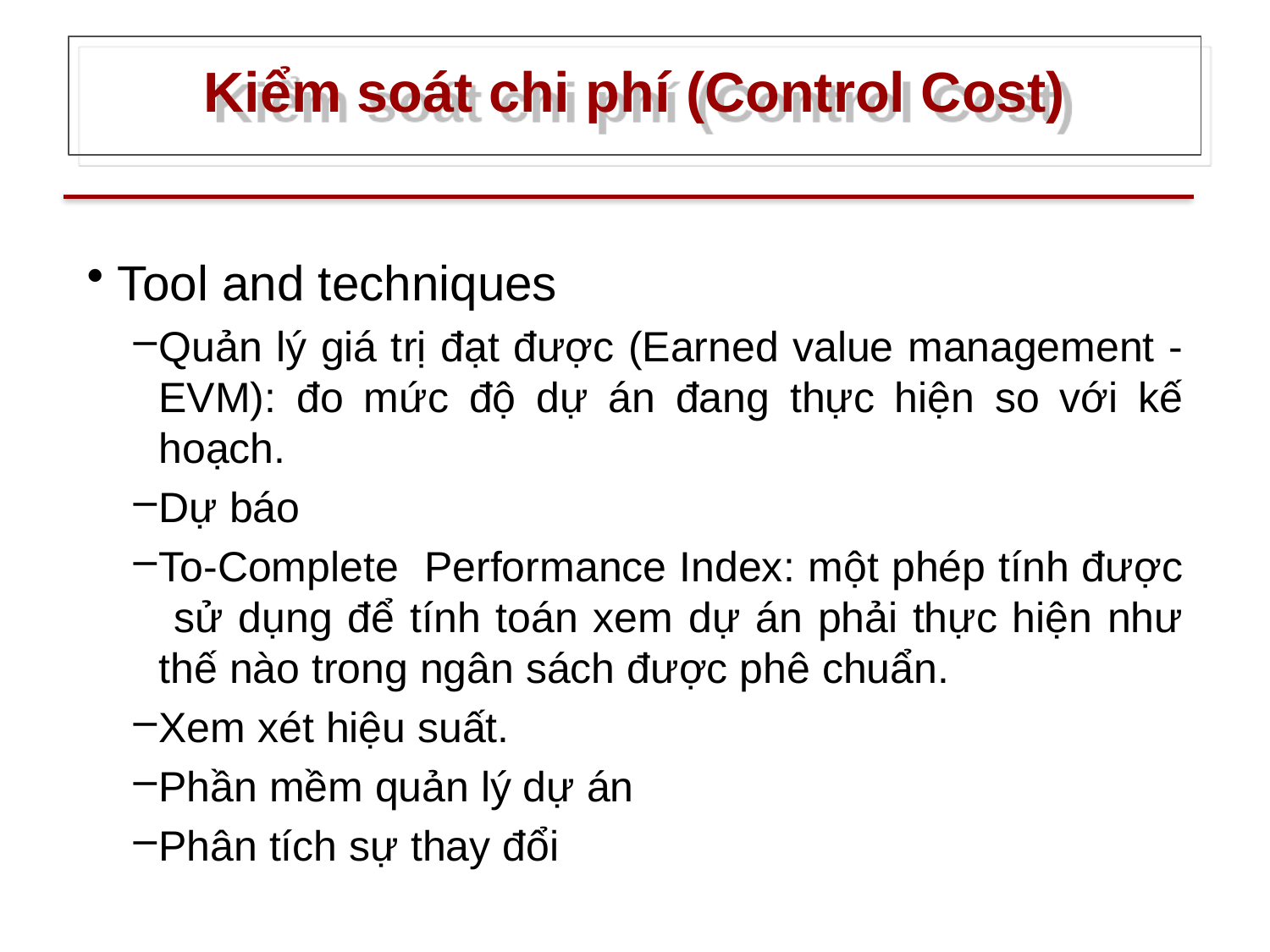

# Kiểm soát chi phí (Control Cost)
Tool and techniques
Quản lý giá trị đạt được (Earned value management -EVM): đo mức độ dự án đang thực hiện so với kế hoạch.
Dự báo
To-Complete  Performance Index: một phép tính được  sử dụng để tính toán xem dự án phải thực hiện như thế nào trong ngân sách được phê chuẩn.
Xem xét hiệu suất.
Phần mềm quản lý dự án
Phân tích sự thay đổi